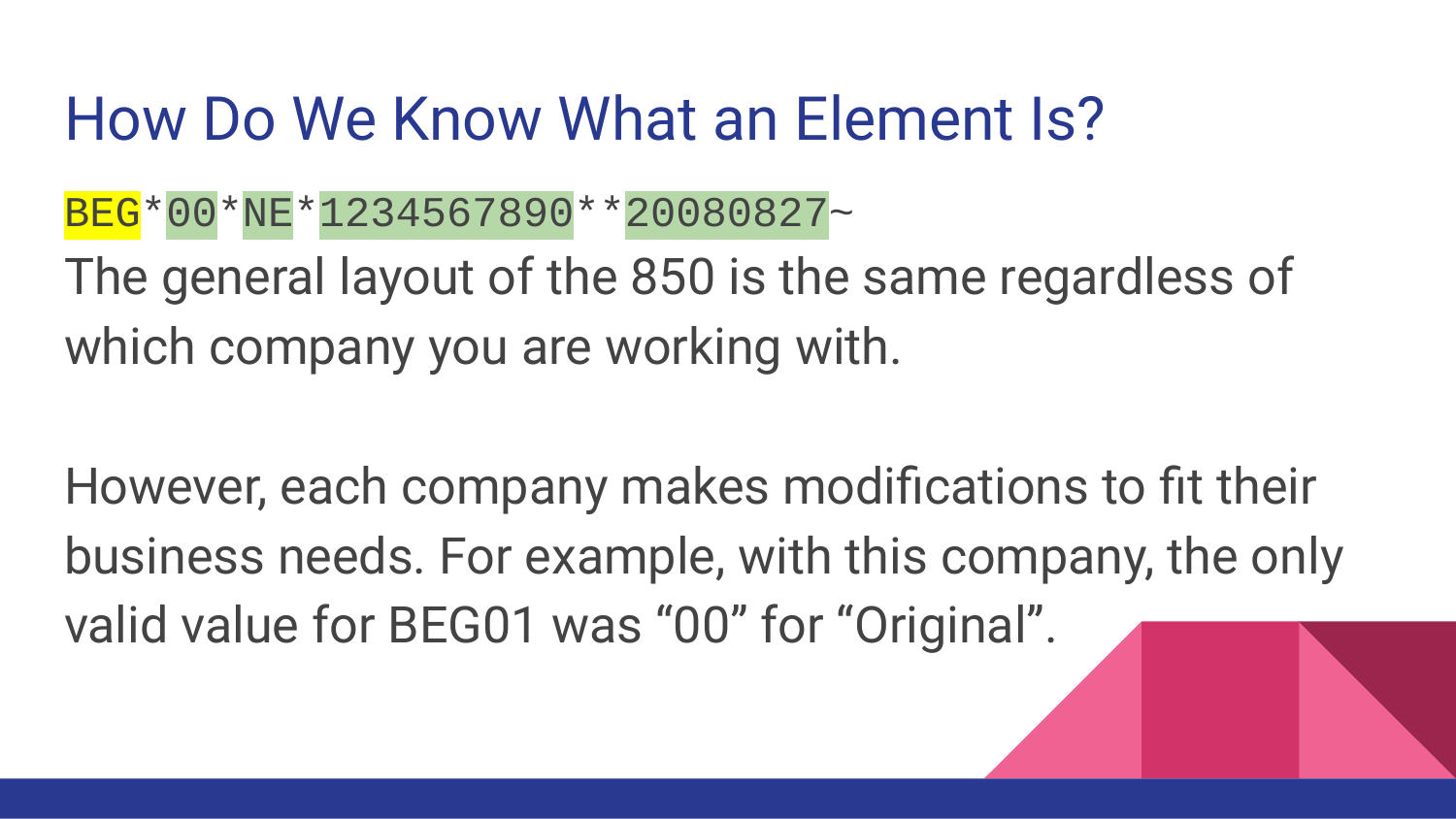

# How Do We Know What an Element Is?
BEG*00*NE*1234567890**20080827~
The general layout of the 850 is the same regardless of which company you are working with.
However, each company makes modifications to fit their business needs. For example, with this company, the only valid value for BEG01 was “00” for “Original”.